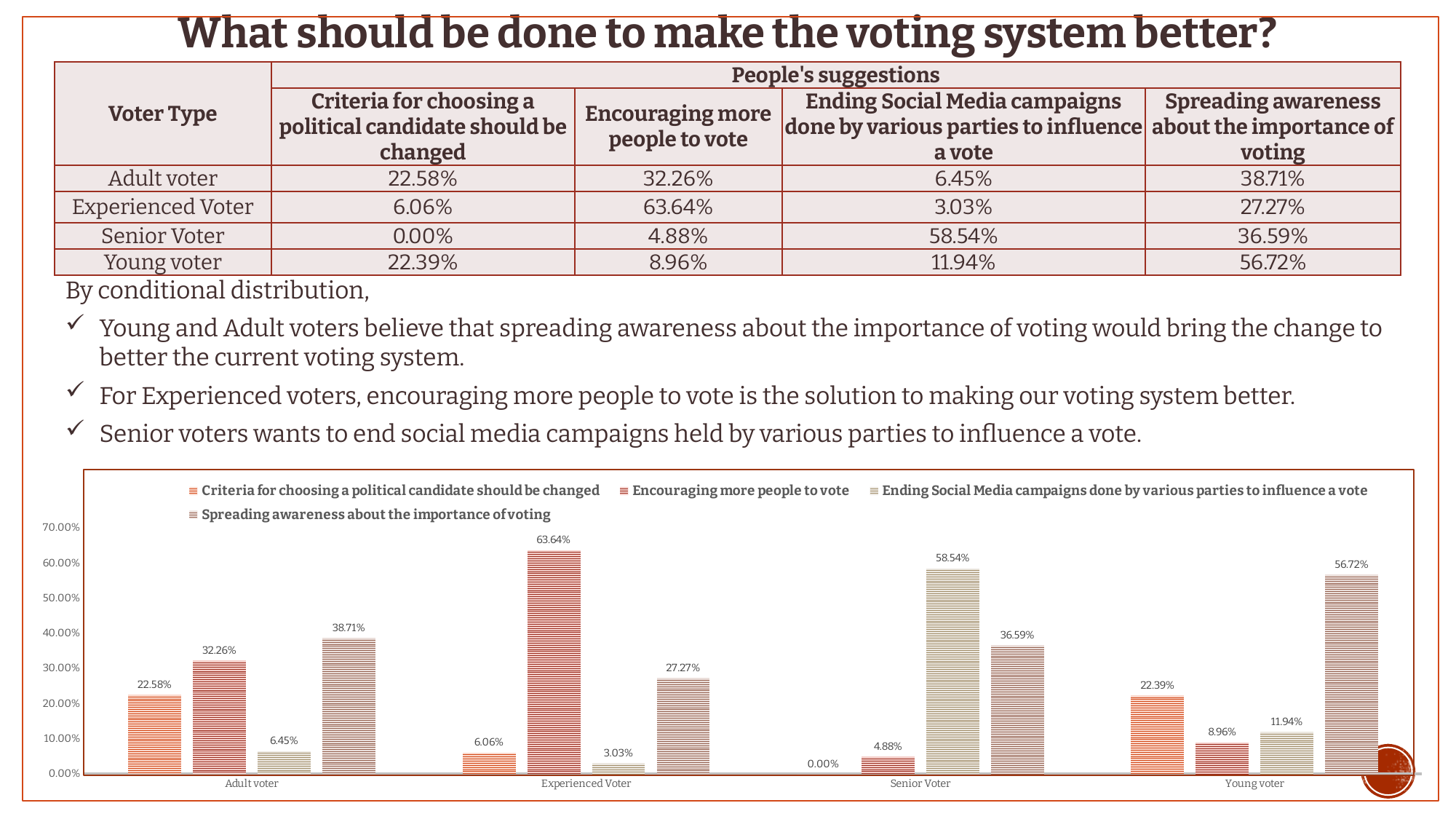

What should be done to make the voting system better?

By conditional distribution,
Young and Adult voters believe that spreading awareness about the importance of voting would bring the change to better the current voting system.
For Experienced voters, encouraging more people to vote is the solution to making our voting system better.
Senior voters wants to end social media campaigns held by various parties to influence a vote.

| Voter Type | People's suggestions |  |  |  |
| --- | --- | --- | --- | --- |
|  | Criteria for choosing a political candidate should be changed | Encouraging more people to vote | Ending Social Media campaigns done by various parties to influence a vote | Spreading awareness about the importance of voting |
| Adult voter | 22.58% | 32.26% | 6.45% | 38.71% |
| Experienced Voter | 6.06% | 63.64% | 3.03% | 27.27% |
| Senior Voter | 0.00% | 4.88% | 58.54% | 36.59% |
| Young voter | 22.39% | 8.96% | 11.94% | 56.72% |

### Chart

| Category | Criteria for choosing a political candidate should be changed | Encouraging more people to vote | Ending Social Media campaigns done by various parties to influence a vote | Spreading awareness about the importance of voting |
|---|---|---|---|---|
| Adult voter | 0.22580645161290322 | 0.3225806451612903 | 0.06451612903225806 | 0.3870967741935484 |
| Experienced Voter | 0.06060606060606061 | 0.6363636363636364 | 0.030303030303030304 | 0.2727272727272727 |
| Senior Voter | 0.0 | 0.04878048780487805 | 0.5853658536585366 | 0.36585365853658536 |
| Young voter | 0.22388059701492538 | 0.08955223880597014 | 0.11940298507462686 | 0.5671641791044776 |